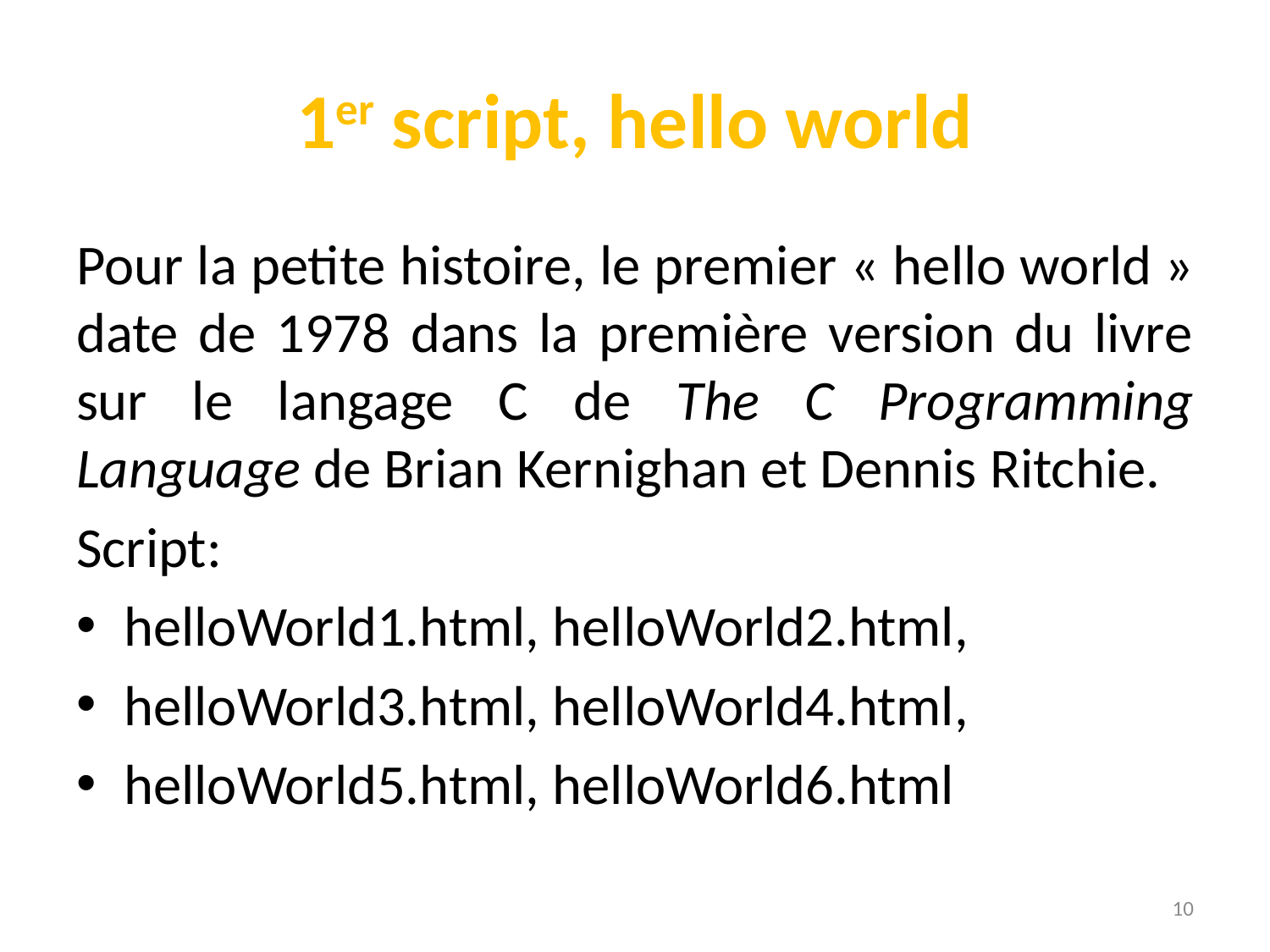

# 1er script, hello world
Pour la petite histoire, le premier « hello world » date de 1978 dans la première version du livre sur le langage C de The C Programming Language de Brian Kernighan et Dennis Ritchie.
Script:
helloWorld1.html, helloWorld2.html,
helloWorld3.html, helloWorld4.html,
helloWorld5.html, helloWorld6.html

10